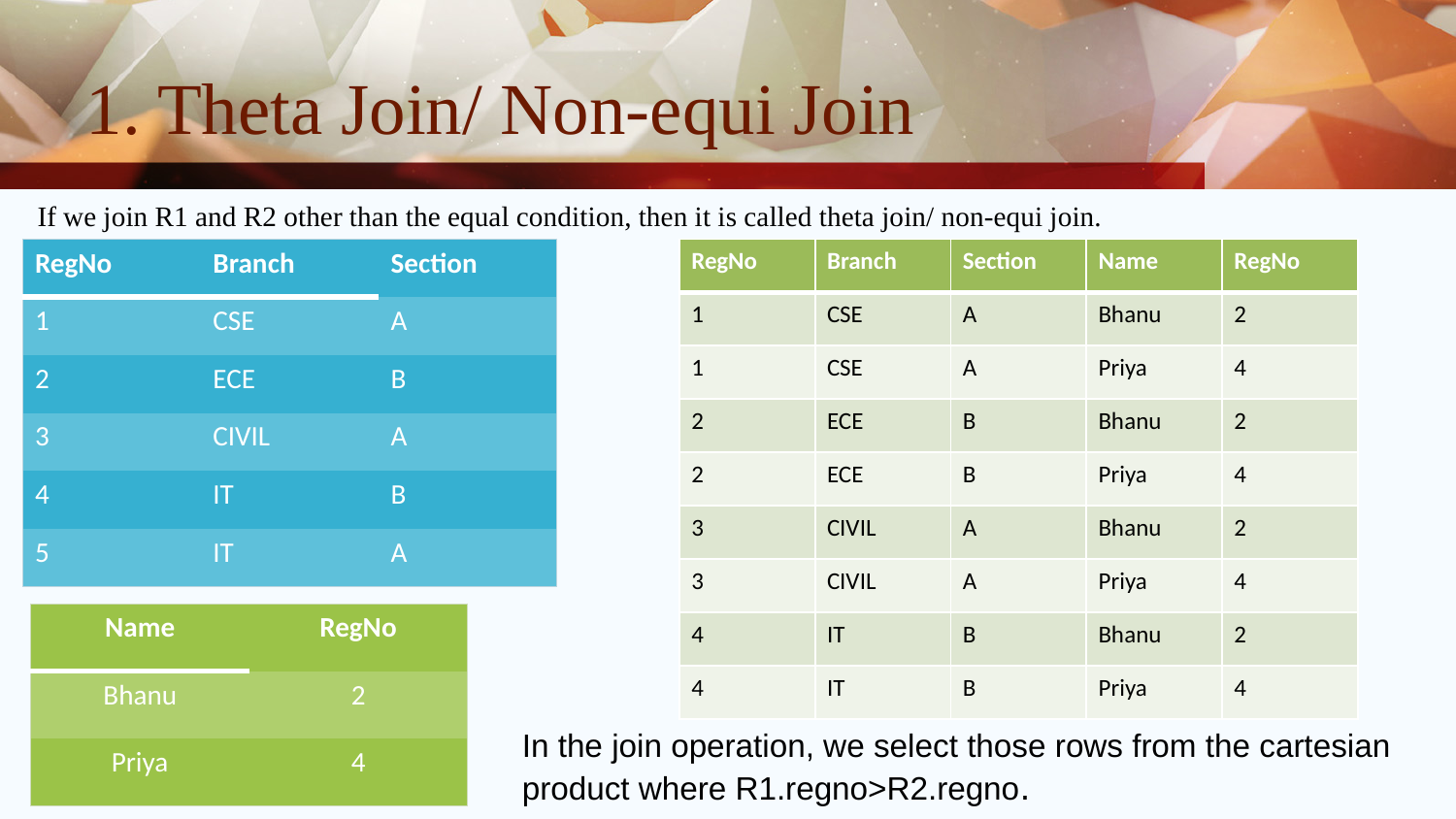

# 1. Theta Join/ Non-equi Join
If we join R1 and R2 other than the equal condition, then it is called theta join/ non-equi join.
| RegNo | Branch | Section |
| --- | --- | --- |
| 1 | CSE | A |
| 2 | ECE | B |
| 3 | CIVIL | A |
| 4 | IT | B |
| 5 | IT | A |
| RegNo | Branch | Section | Name | RegNo |
| --- | --- | --- | --- | --- |
| 1 | CSE | A | Bhanu | 2 |
| 1 | CSE | A | Priya | 4 |
| 2 | ECE | B | Bhanu | 2 |
| 2 | ECE | B | Priya | 4 |
| 3 | CIVIL | A | Bhanu | 2 |
| 3 | CIVIL | A | Priya | 4 |
| 4 | IT | B | Bhanu | 2 |
| 4 | IT | B | Priya | 4 |
| Name | RegNo |
| --- | --- |
| Bhanu | 2 |
| Priya | 4 |
In the join operation, we select those rows from the cartesian product where R1.regno>R2.regno.